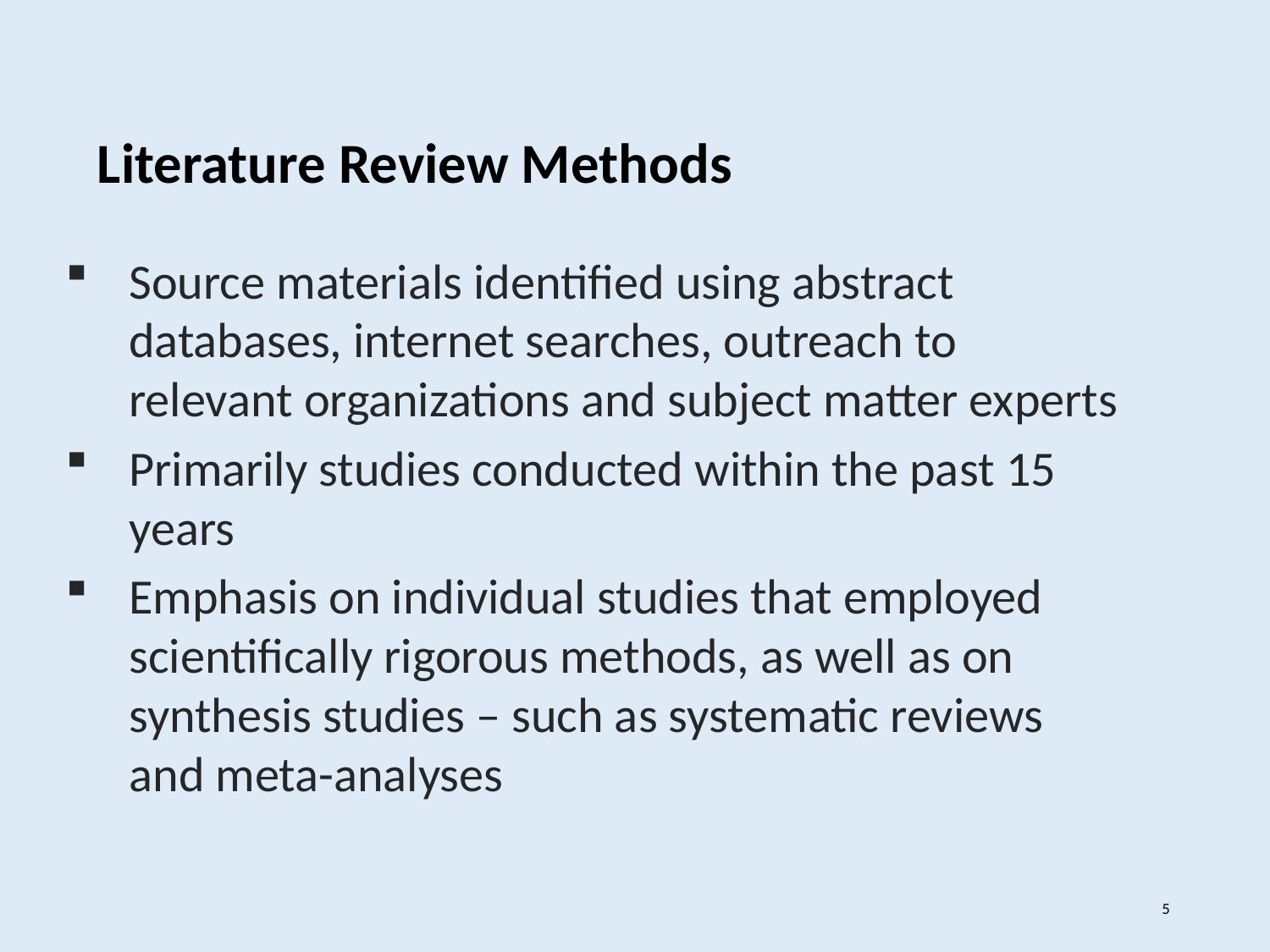

Literature Review Methods
Source materials identified using abstract databases, internet searches, outreach to relevant organizations and subject matter experts
Primarily studies conducted within the past 15 years
Emphasis on individual studies that employed scientifically rigorous methods, as well as on synthesis studies – such as systematic reviews and meta-analyses

5